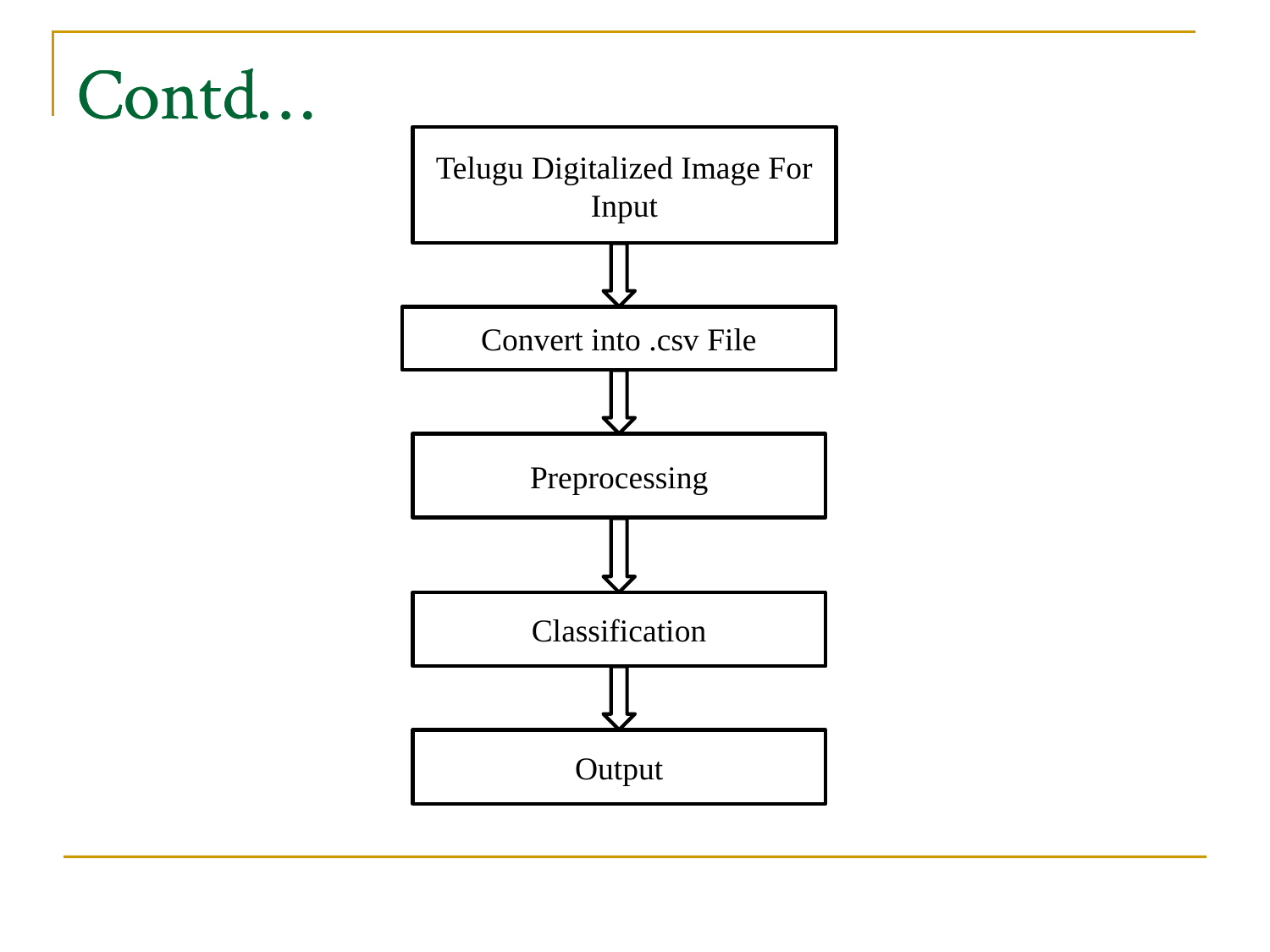

# Contd…
Contd…
Telugu Digitalized Image For Input

Convert into .csv File

Preprocessing

Classification

Output